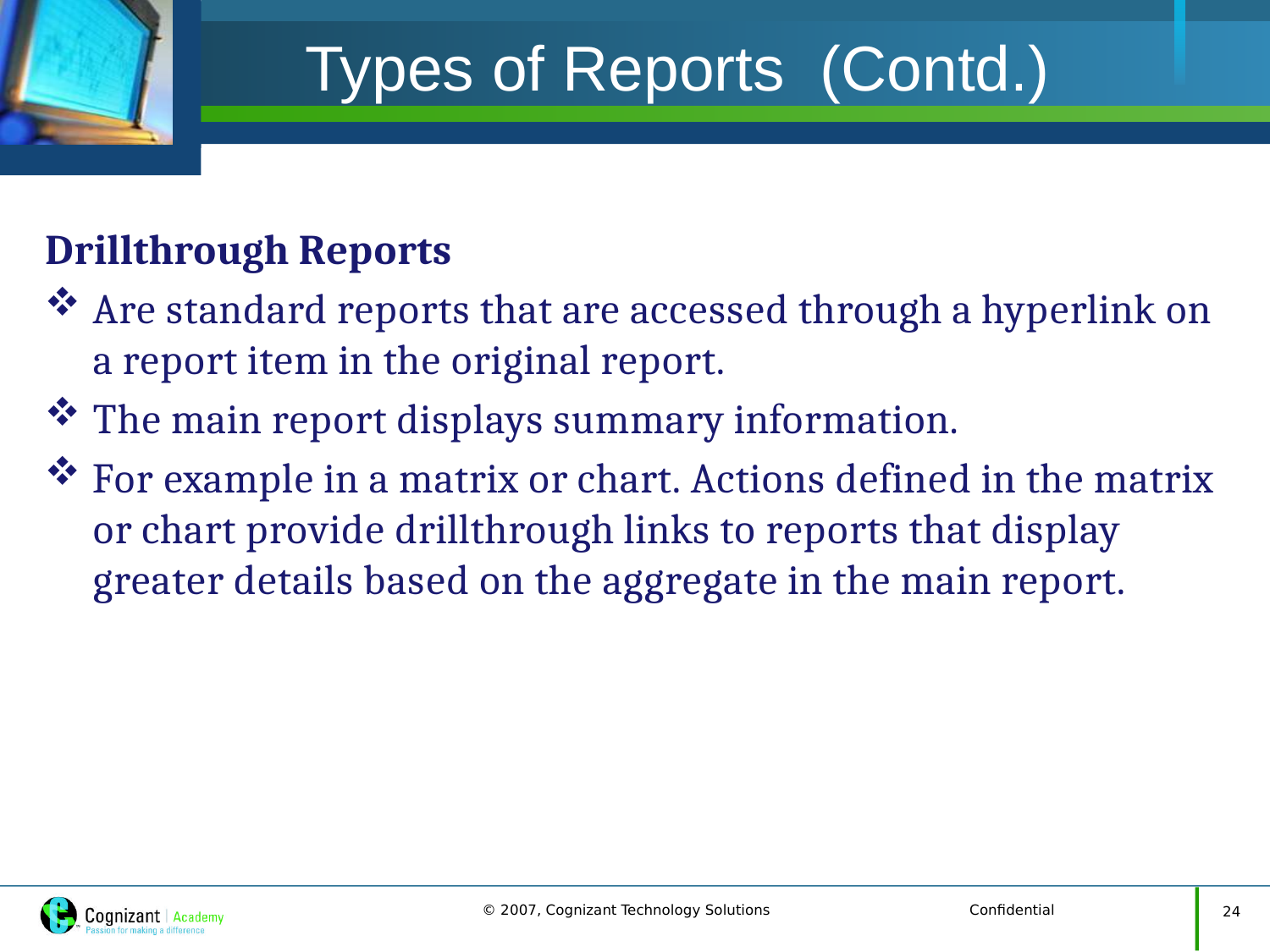

# Types of Reports  (Contd.)
Drillthrough Reports
Are standard reports that are accessed through a hyperlink on a report item in the original report.
The main report displays summary information.
For example in a matrix or chart. Actions defined in the matrix or chart provide drillthrough links to reports that display greater details based on the aggregate in the main report.
24